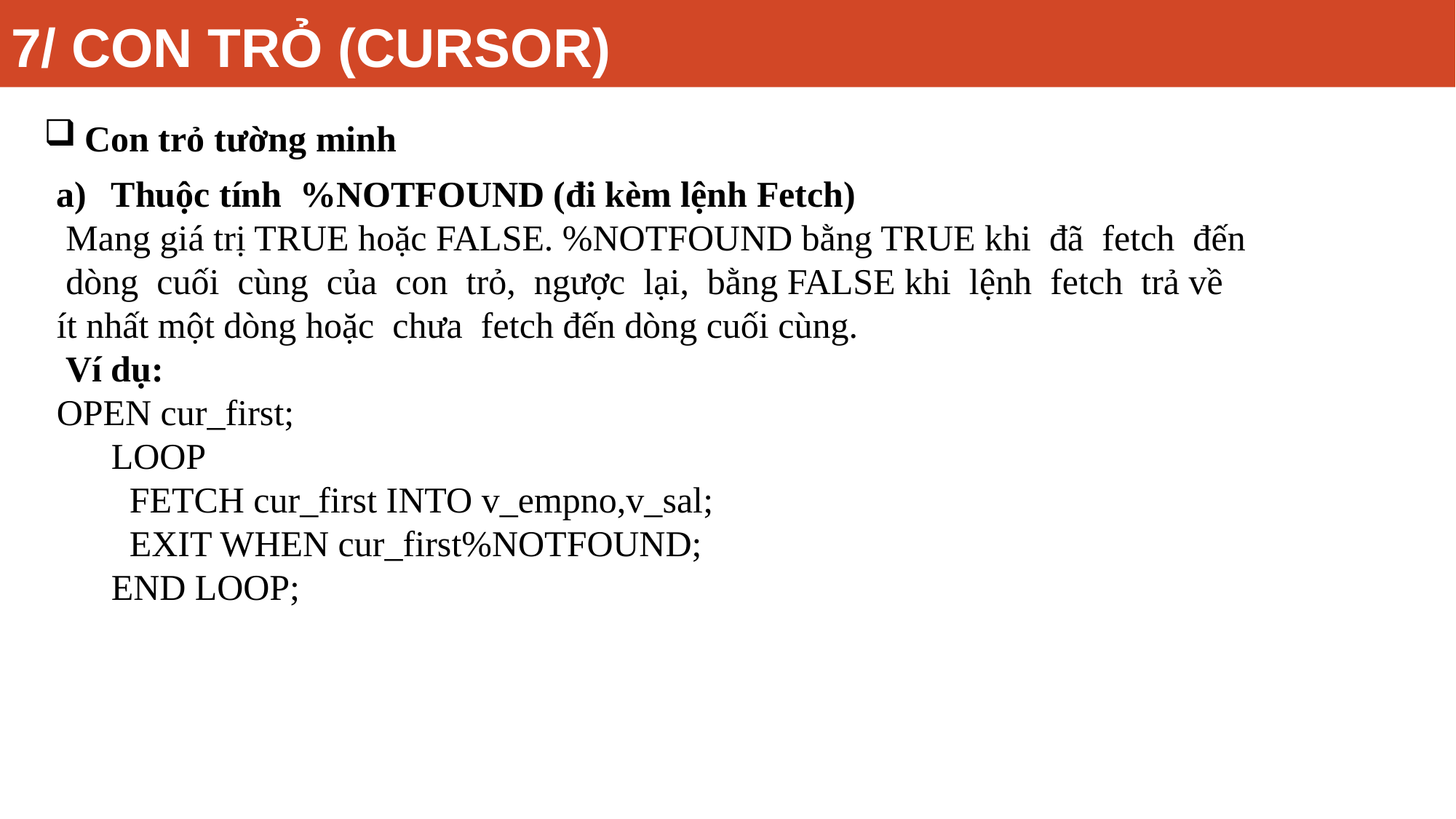

# 7/ CON TRỎ (CURSOR)
Con trỏ tường minh
Thuộc tính  %NOTFOUND (đi kèm lệnh Fetch)
 Mang giá trị TRUE hoặc FALSE. %NOTFOUND bằng TRUE khi  đã  fetch  đến  dòng  cuối  cùng  của  con  trỏ,  ngược  lại,  bằng FALSE khi  lệnh  fetch  trả về  ít nhất một dòng hoặc  chưa  fetch đến dòng cuối cùng.
 Ví dụ:
OPEN cur_first;
      LOOP
        FETCH cur_first INTO v_empno,v_sal;
        EXIT WHEN cur_first%NOTFOUND;
      END LOOP;